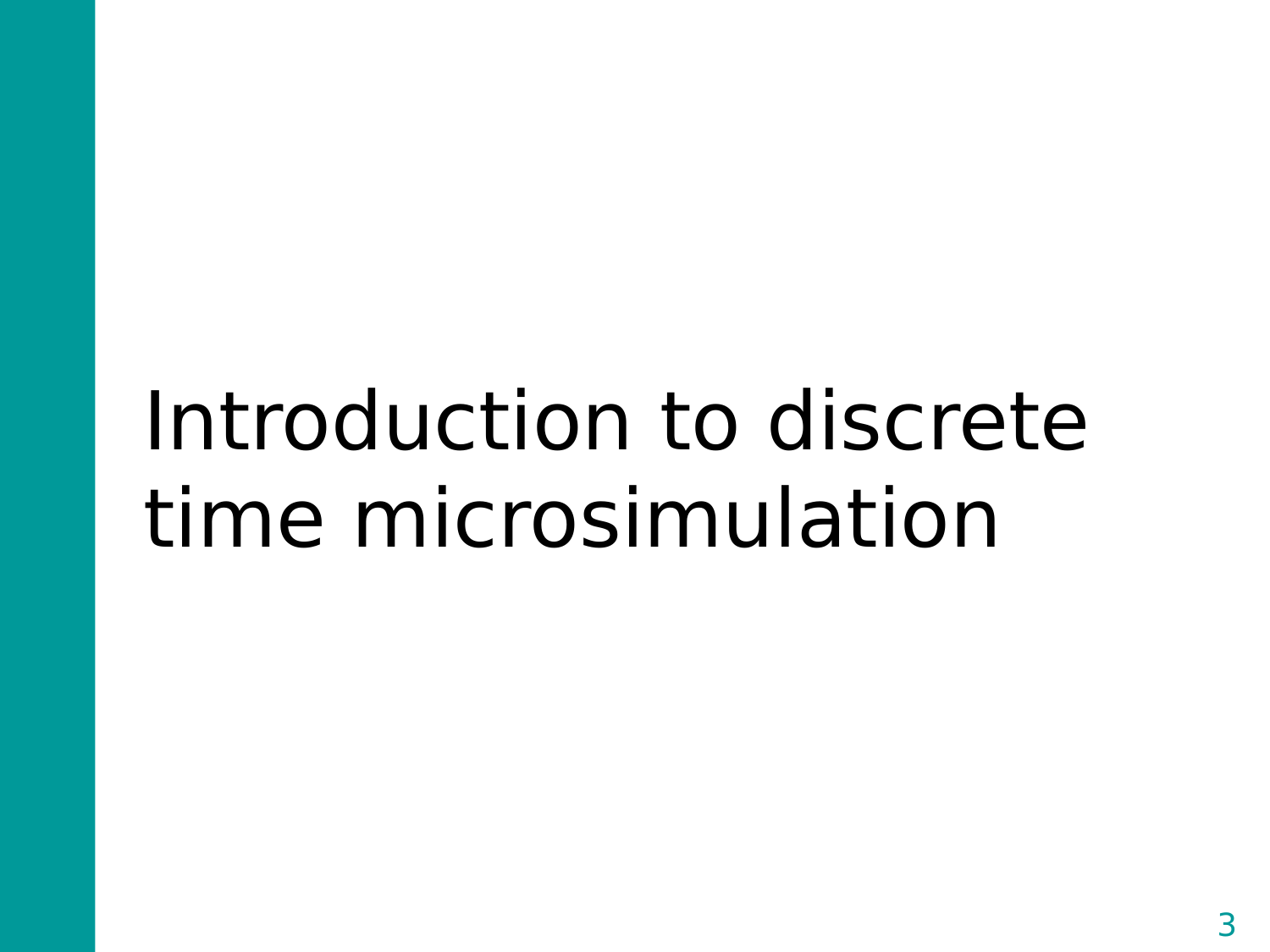

# Introduction to discrete time microsimulation
3